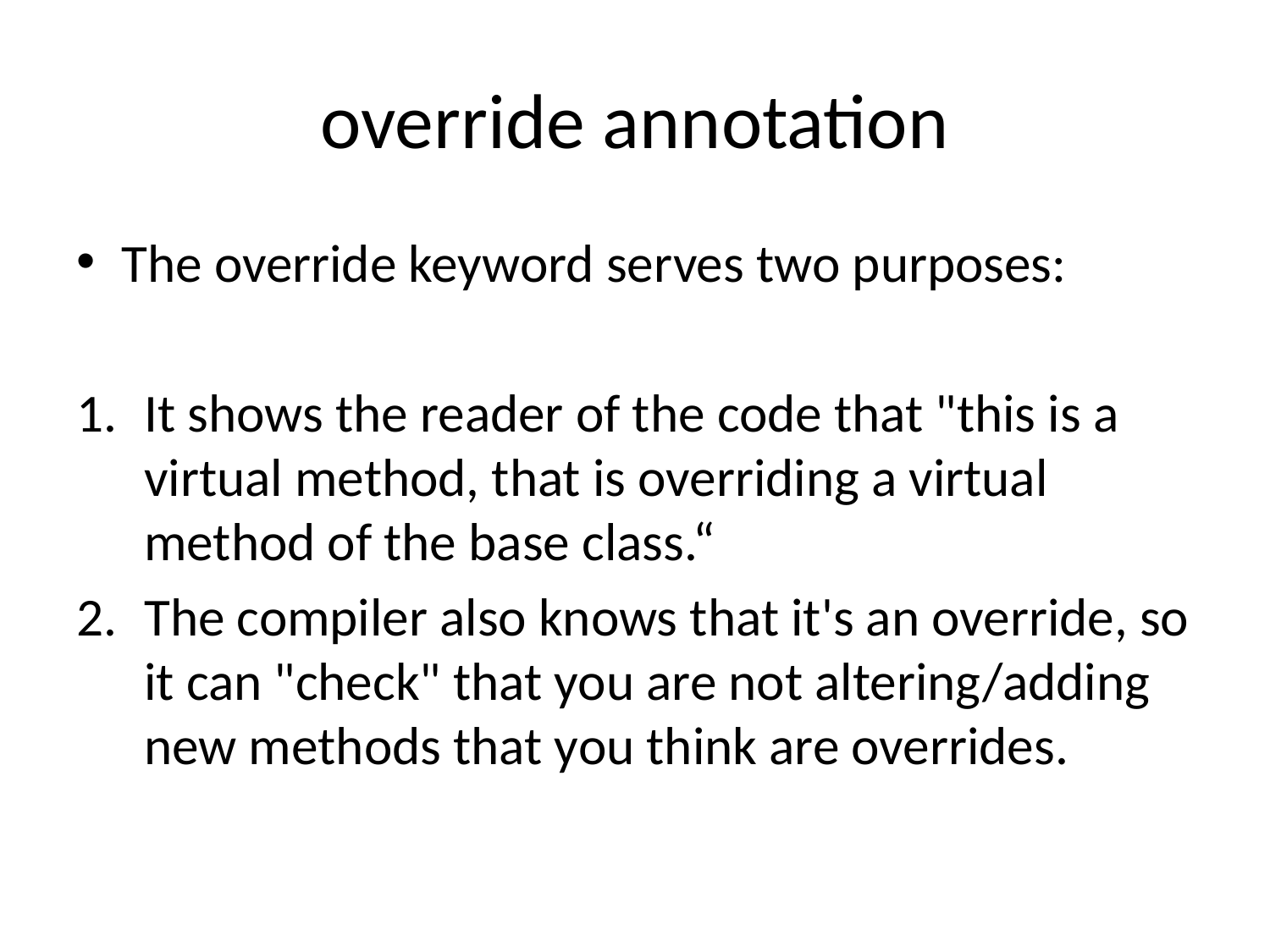

# override annotation
The override keyword serves two purposes:

It shows the reader of the code that "this is a virtual method, that is overriding a virtual method of the base class.“
The compiler also knows that it's an override, so it can "check" that you are not altering/adding new methods that you think are overrides.